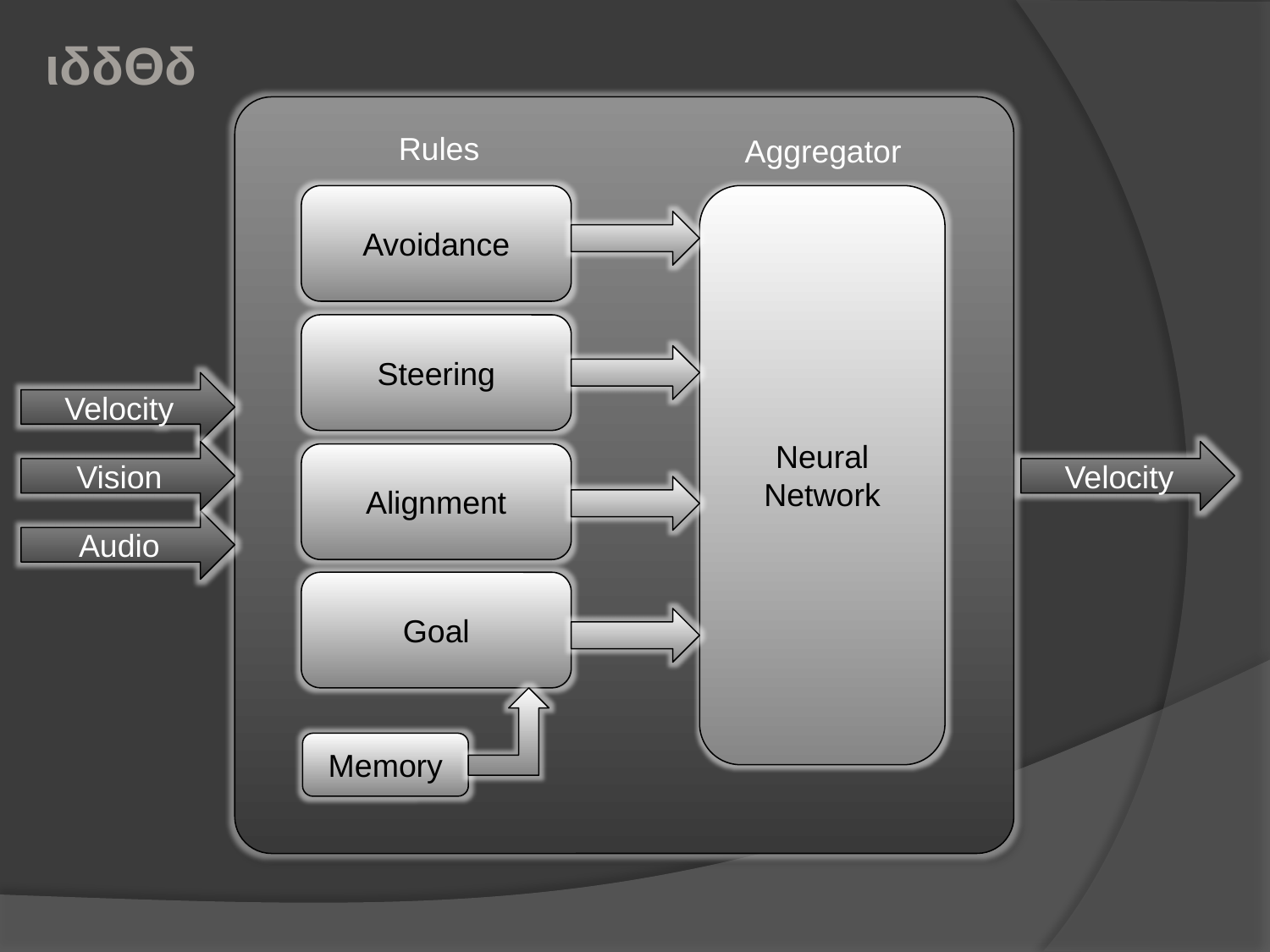

ιδδΘδ

Rules
Aggregator
Avoidance
Neural Network

Steering

Velocity
Vision
Velocity
Alignment

Audio
Goal

Memory